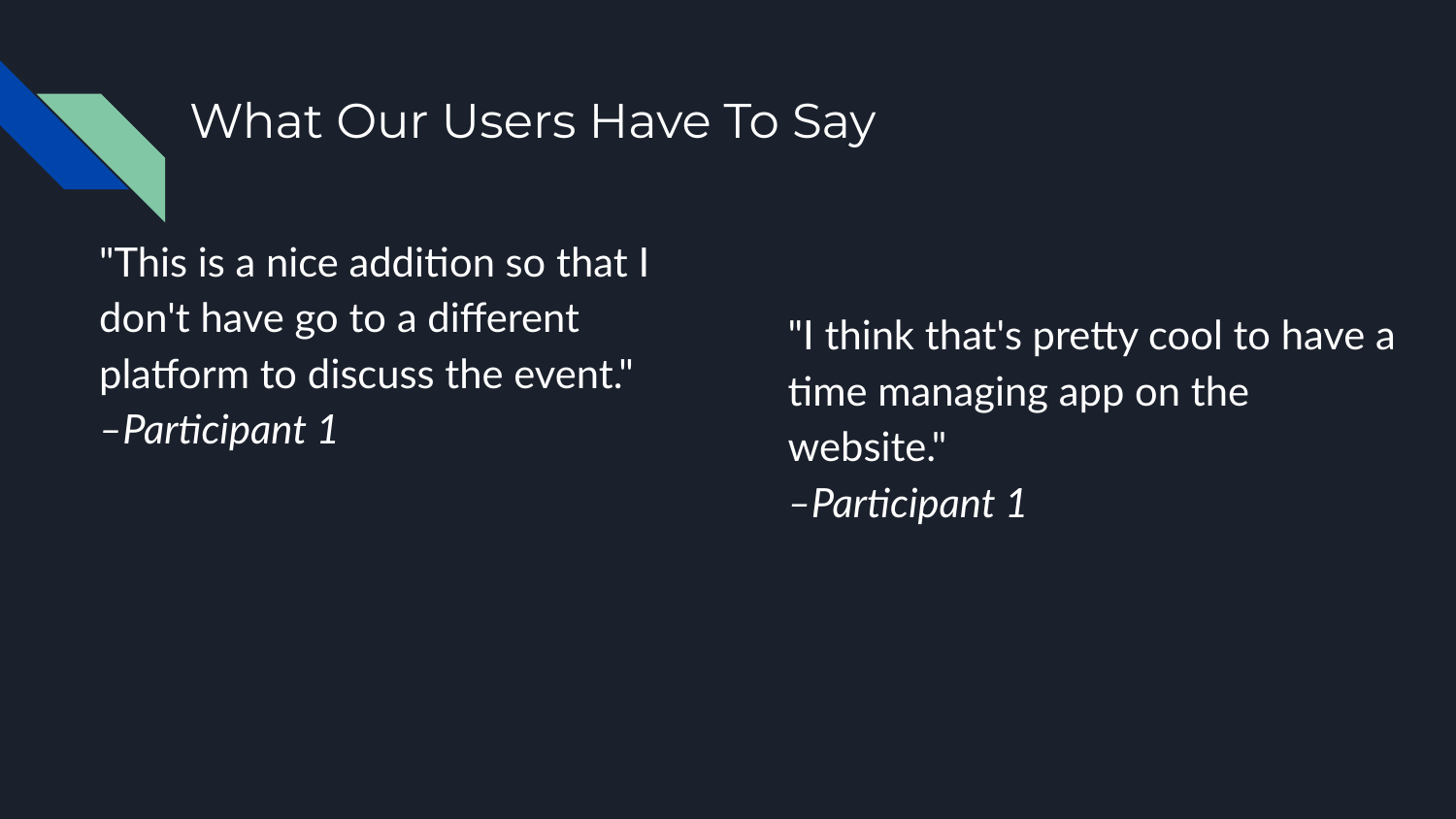

# What Our Users Have To Say
"This is a nice addition so that I don't have go to a different platform to discuss the event."
–Participant 1
"I think that's pretty cool to have a time managing app on the website."
–Participant 1